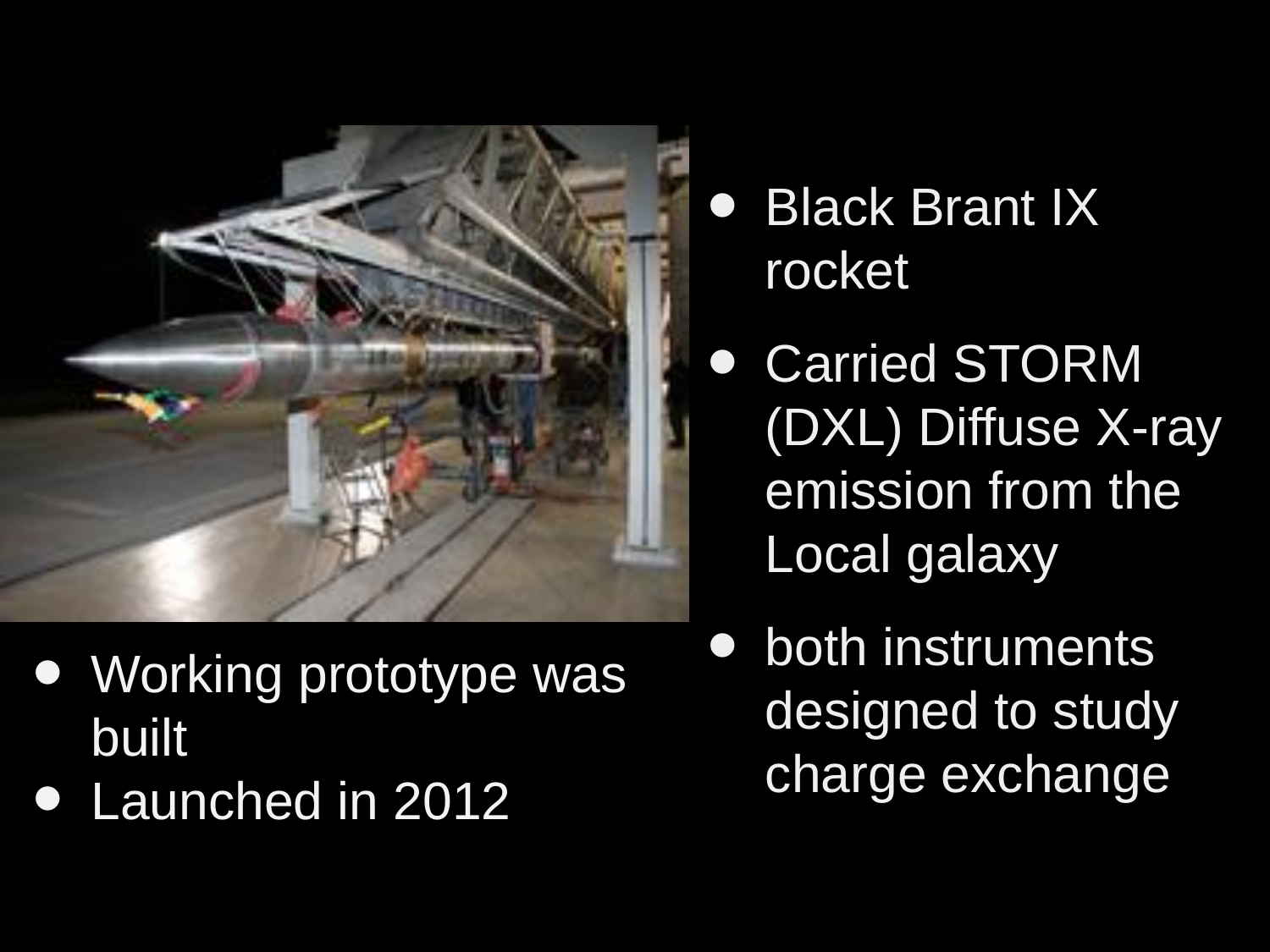

#

Black Brant IX rocket

Carried STORM (DXL) Diffuse X-ray emission from the Local galaxy

both instruments designed to study charge exchange

Working prototype was built
Launched in 2012